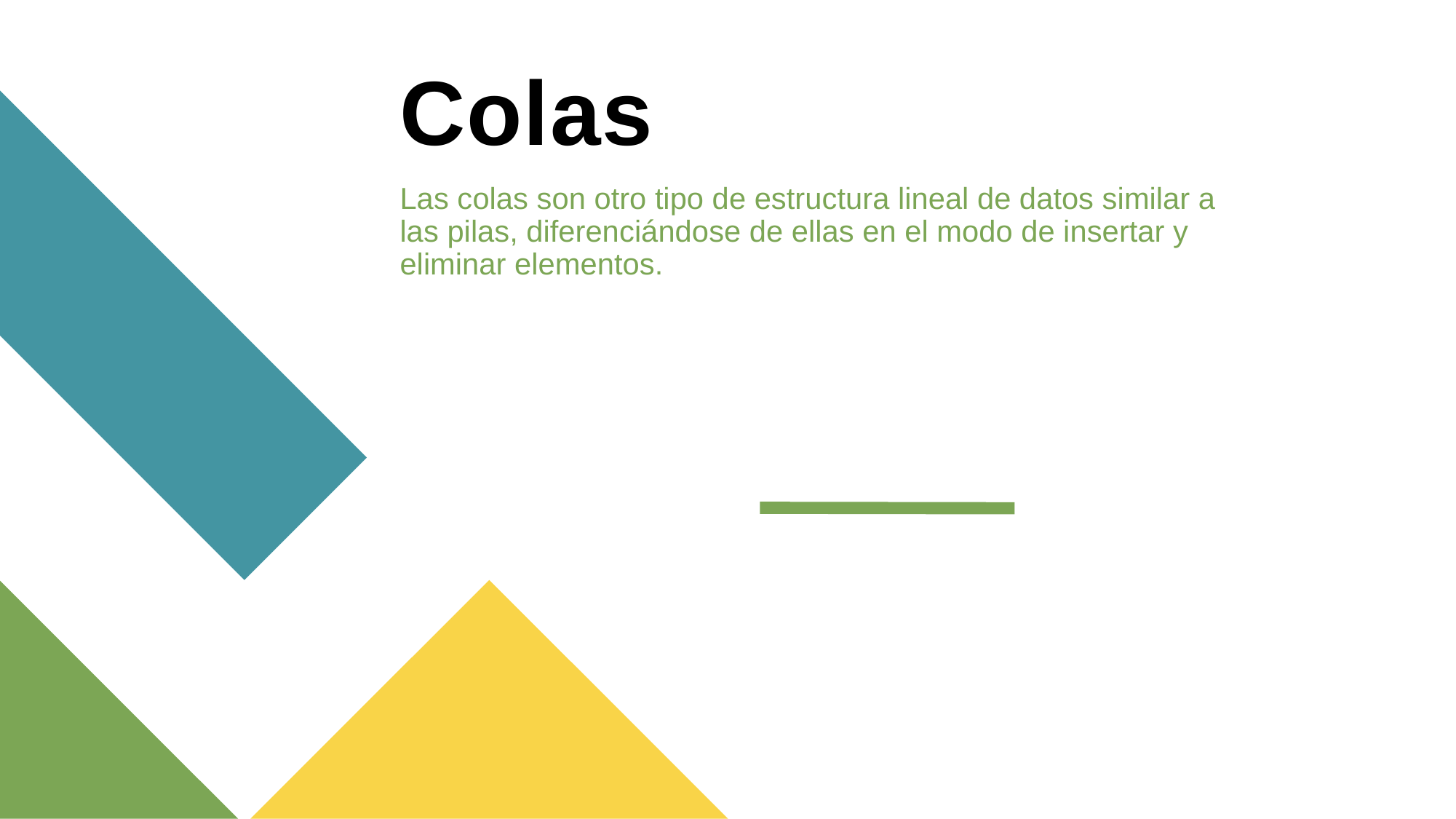

# Colas
Las colas son otro tipo de estructura lineal de datos similar a las pilas, diferenciándose de ellas en el modo de insertar y eliminar elementos.